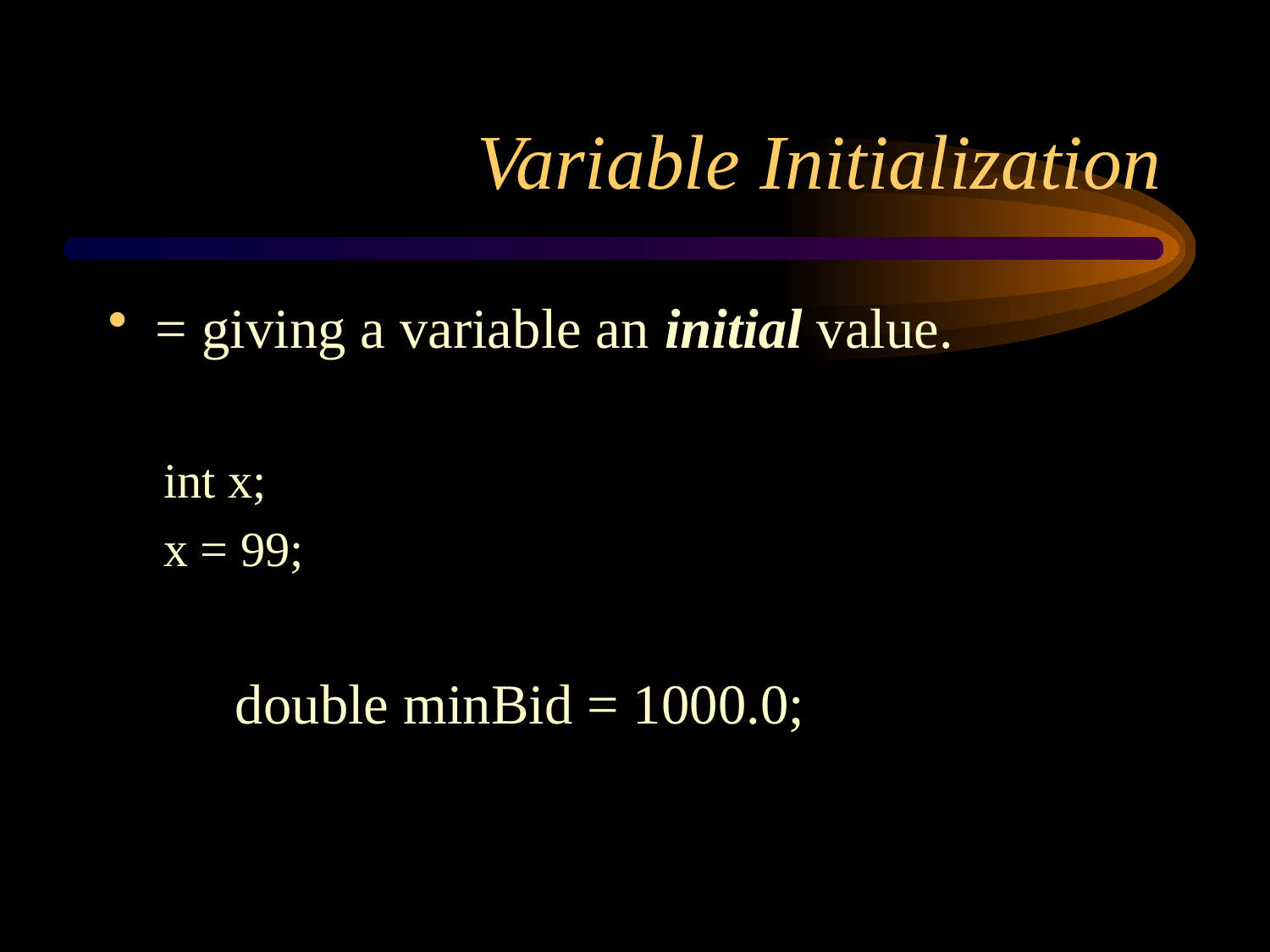

# Variable Initialization
= giving a variable an initial value.

int x;
x = 99;

	double minBid = 1000.0;